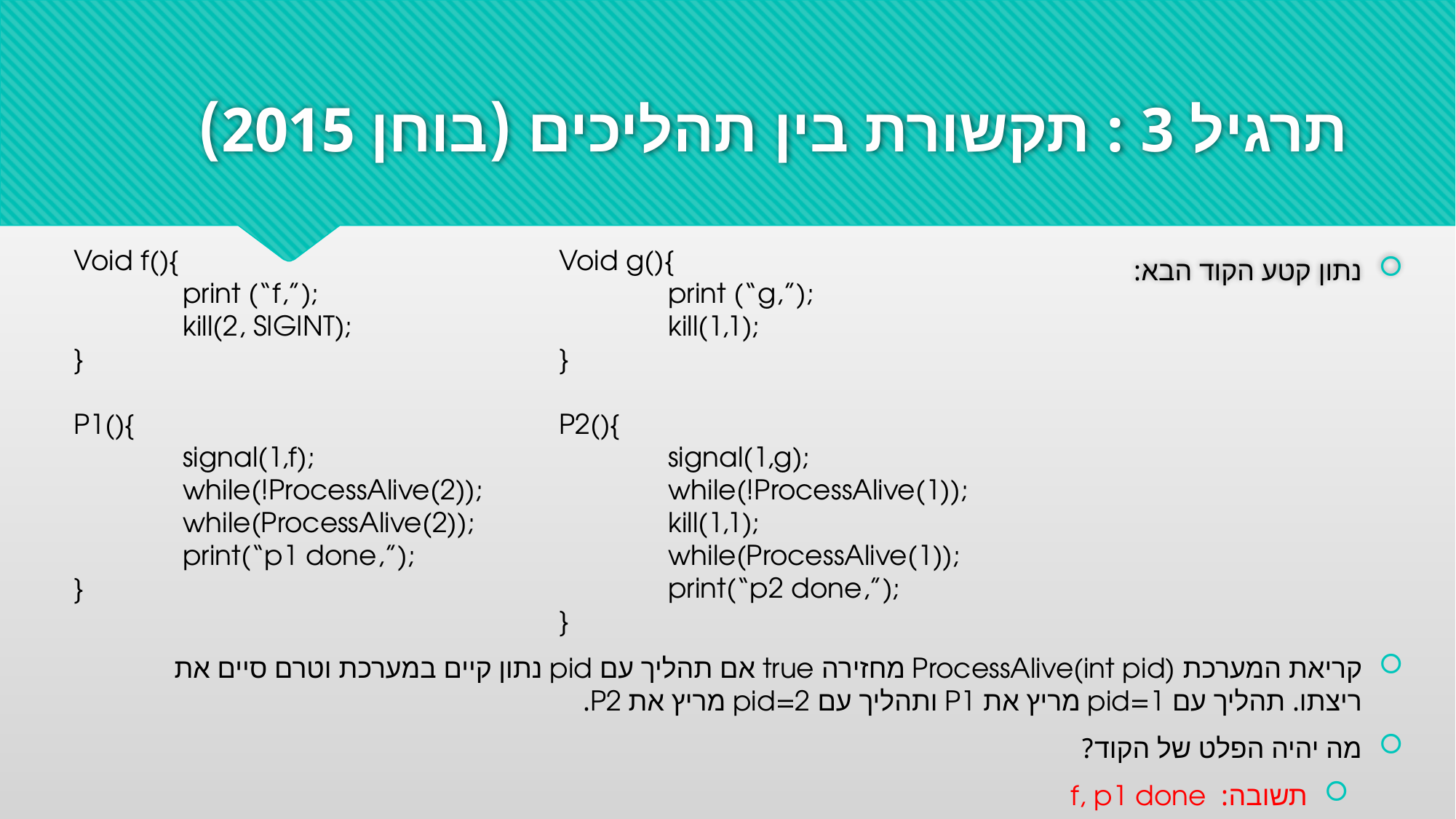

# תרגיל 3 : תקשורת בין תהליכים (בוחן 2015)
Void f(){
	print (“f,”);
	kill(2, SIGINT);
}

P1(){
	signal(1,f);
	while(!ProcessAlive(2));
	while(ProcessAlive(2));
	print(“p1 done,”);
}

Void g(){
	print (“g,”);
	kill(1,1);
}

P2(){
	signal(1,g);
	while(!ProcessAlive(1));
	kill(1,1);
	while(ProcessAlive(1));
	print(“p2 done,”);
}

נתון קטע הקוד הבא:

קריאת המערכת ProcessAlive(int pid) מחזירה true אם תהליך עם pid נתון קיים במערכת וטרם סיים את ריצתו. תהליך עם pid=1 מריץ את P1 ותהליך עם pid=2 מריץ את P2.
מה יהיה הפלט של הקוד?
תשובה:  f, p1 done